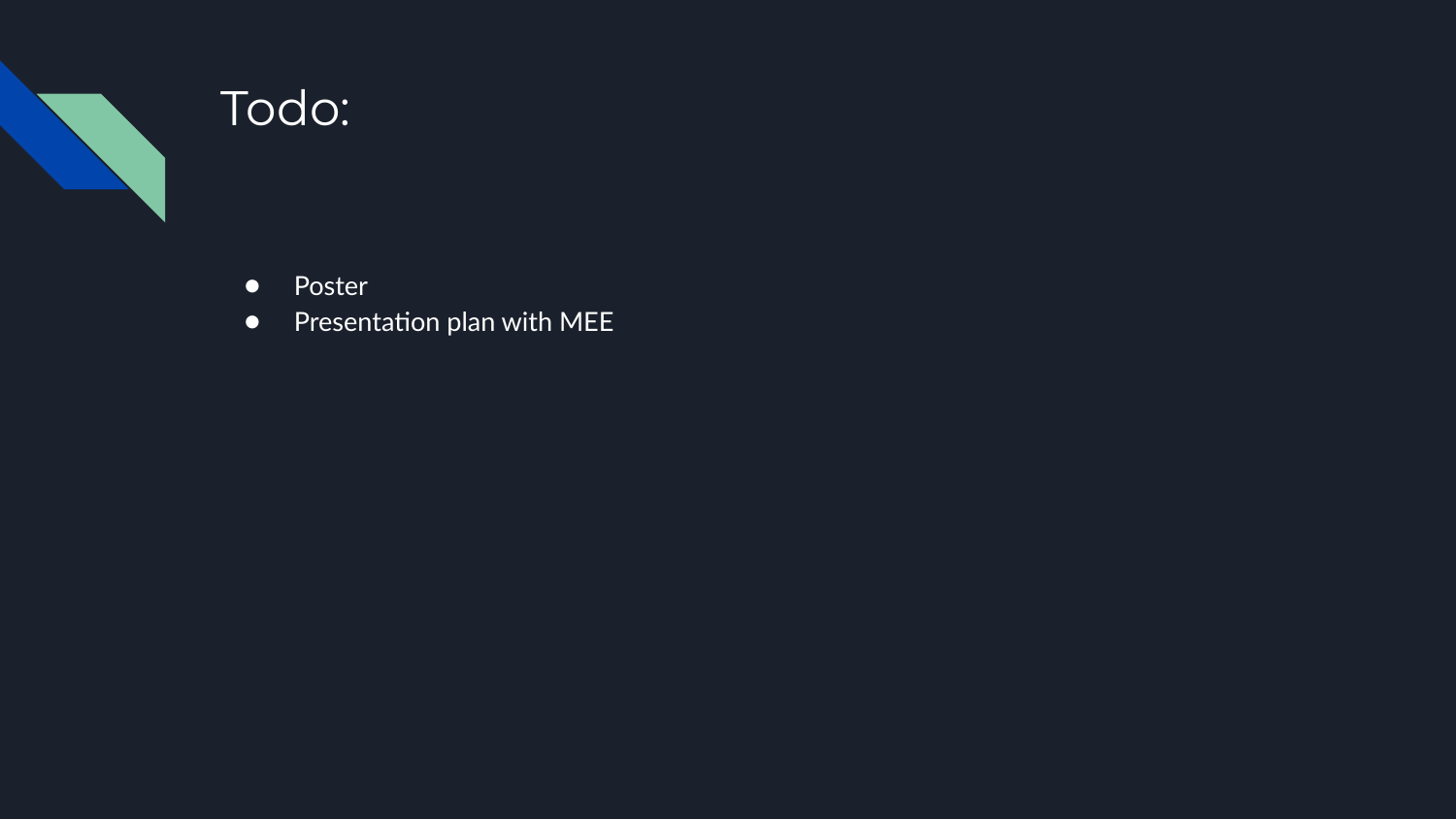

# Todo:
Poster
Presentation plan with MEE